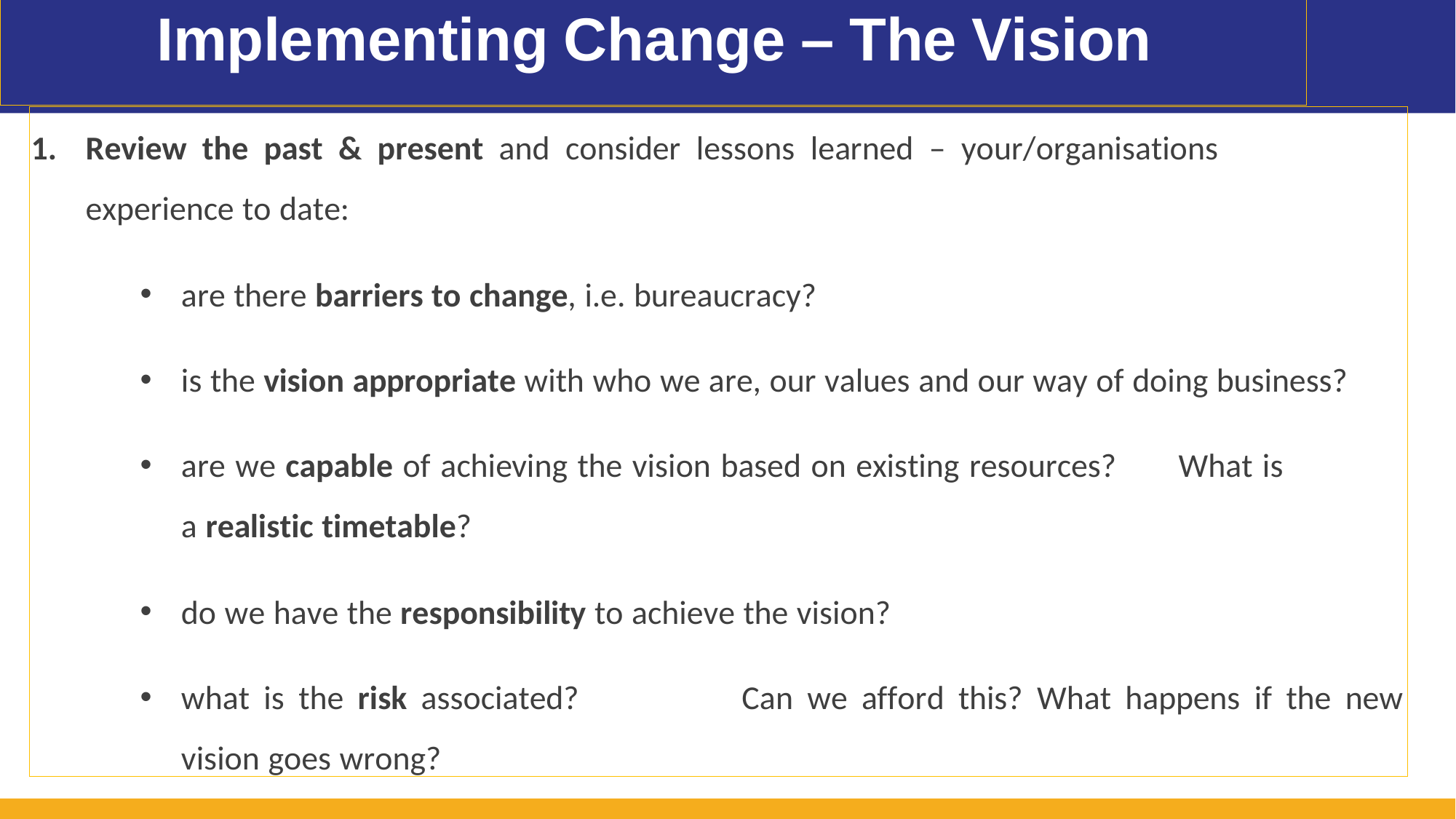

# Implementing Change – The Vision
Review the past & present and consider lessons learned – your/organisations experience to date:
are there barriers to change, i.e. bureaucracy?
is the vision appropriate with who we are, our values and our way of doing business?
are we capable of achieving the vision based on existing resources?	What is a realistic timetable?
do we have the responsibility to achieve the vision?
what is the risk associated?	Can we afford this? What happens if the new vision goes wrong?